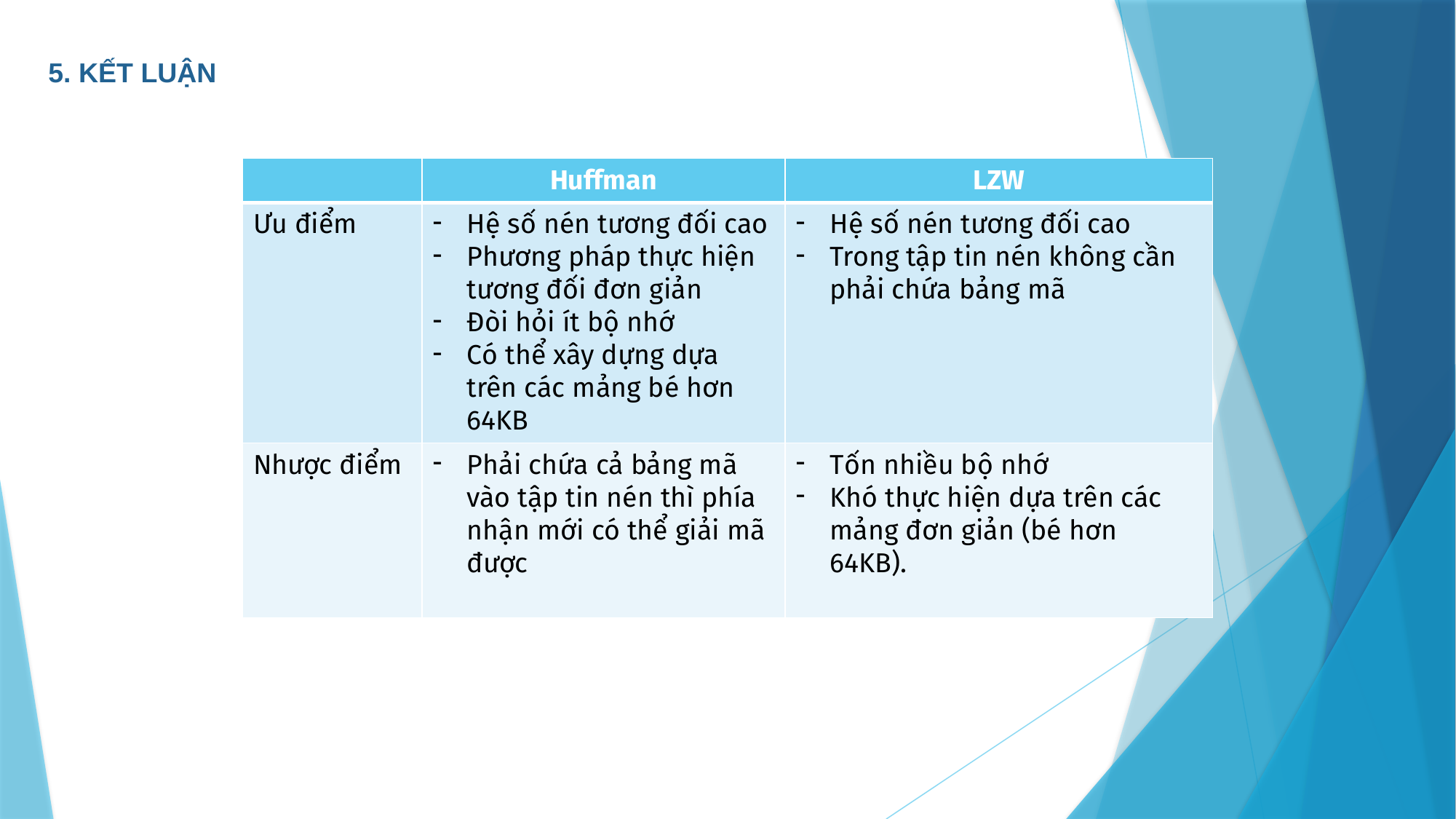

5. KẾT LUẬN
|  | Huffman | LZW |
| --- | --- | --- |
| Ưu điểm | Hệ số nén tương đối cao Phương pháp thực hiện tương đối đơn giản Đòi hỏi ít bộ nhớ Có thể xây dựng dựa trên các mảng bé hơn 64KB | Hệ số nén tương đối cao Trong tập tin nén không cần phải chứa bảng mã |
| Nhược điểm | Phải chứa cả bảng mã vào tập tin nén thì phía nhận mới có thể giải mã được | Tốn nhiều bộ nhớ Khó thực hiện dựa trên các mảng đơn giản (bé hơn 64KB). |